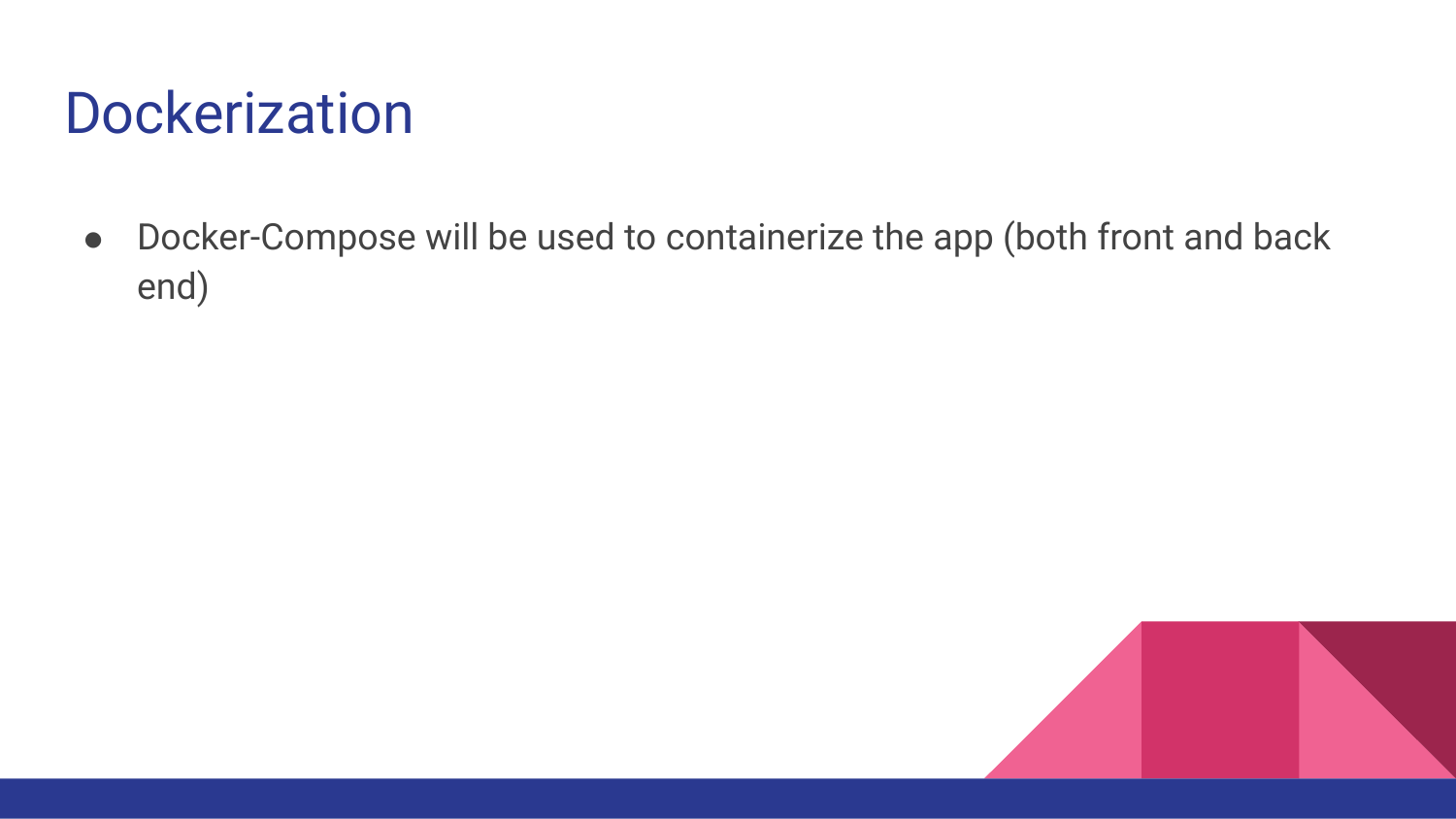

# Dockerization
Docker-Compose will be used to containerize the app (both front and back end)